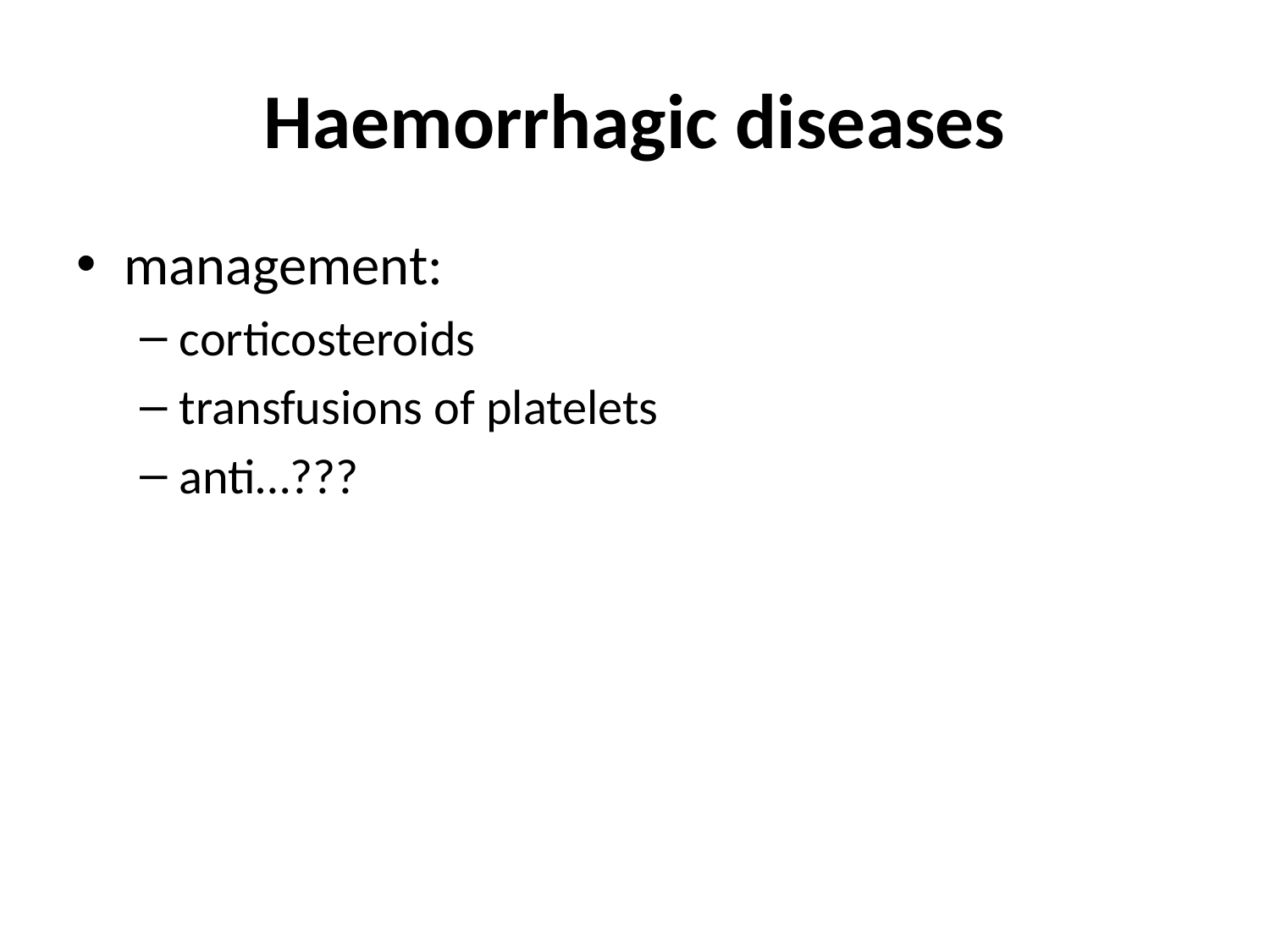

# Haemorrhagic diseases
management:
corticosteroids
transfusions of platelets
anti…???